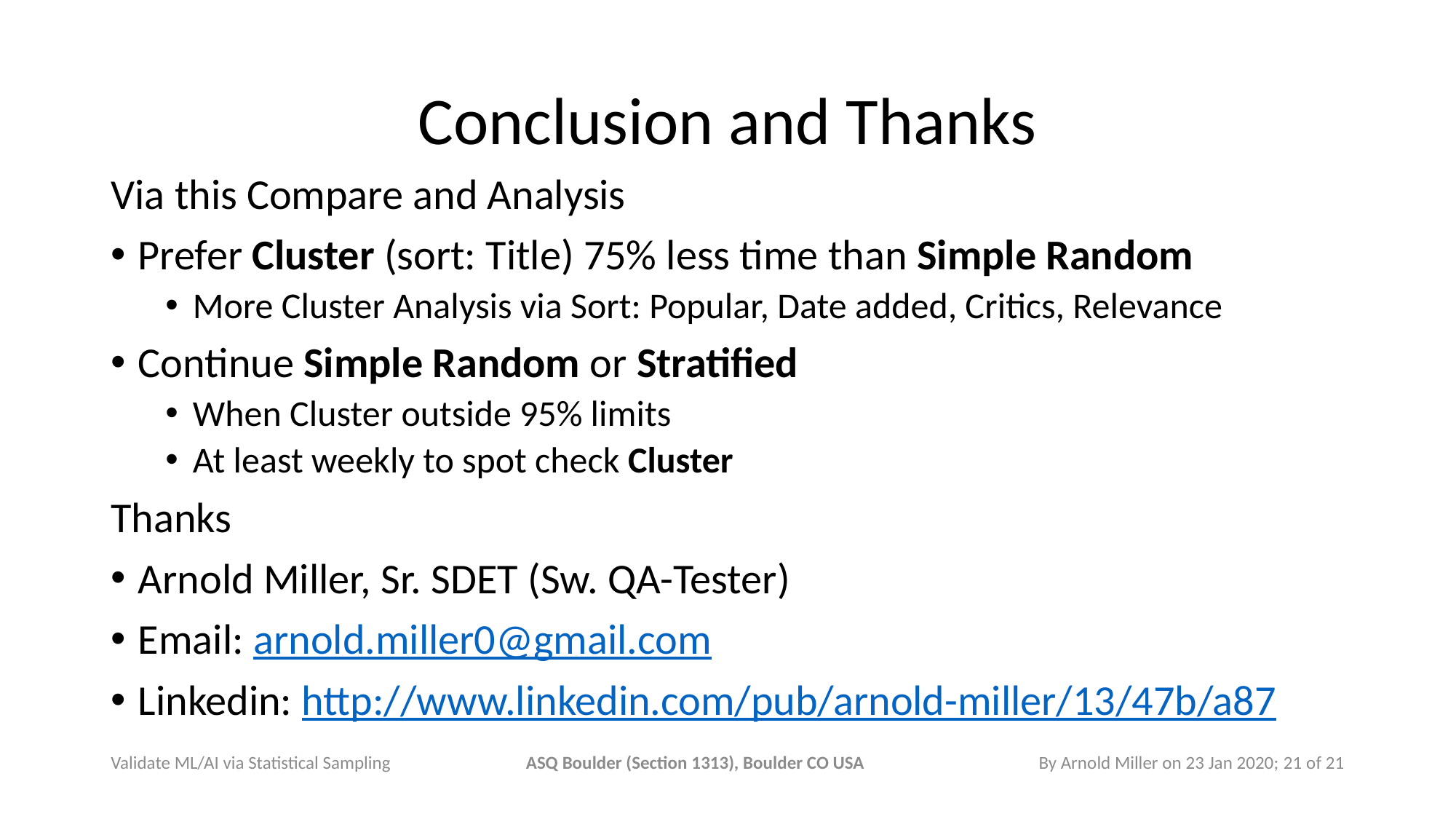

# Conclusion and Thanks
Via this Compare and Analysis
Prefer Cluster (sort: Title) 75% less time than Simple Random
More Cluster Analysis via Sort: Popular, Date added, Critics, Relevance
Continue Simple Random or Stratified
When Cluster outside 95% limits
At least weekly to spot check Cluster
Thanks
Arnold Miller, Sr. SDET (Sw. QA-Tester)
Email: arnold.miller0@gmail.com
Linkedin: http://www.linkedin.com/pub/arnold-miller/13/47b/a87

By Arnold Miller on 23 Jan 2020; 21 of 21
ASQ Boulder (Section 1313), Boulder CO USA
Validate ML/AI via Statistical Sampling